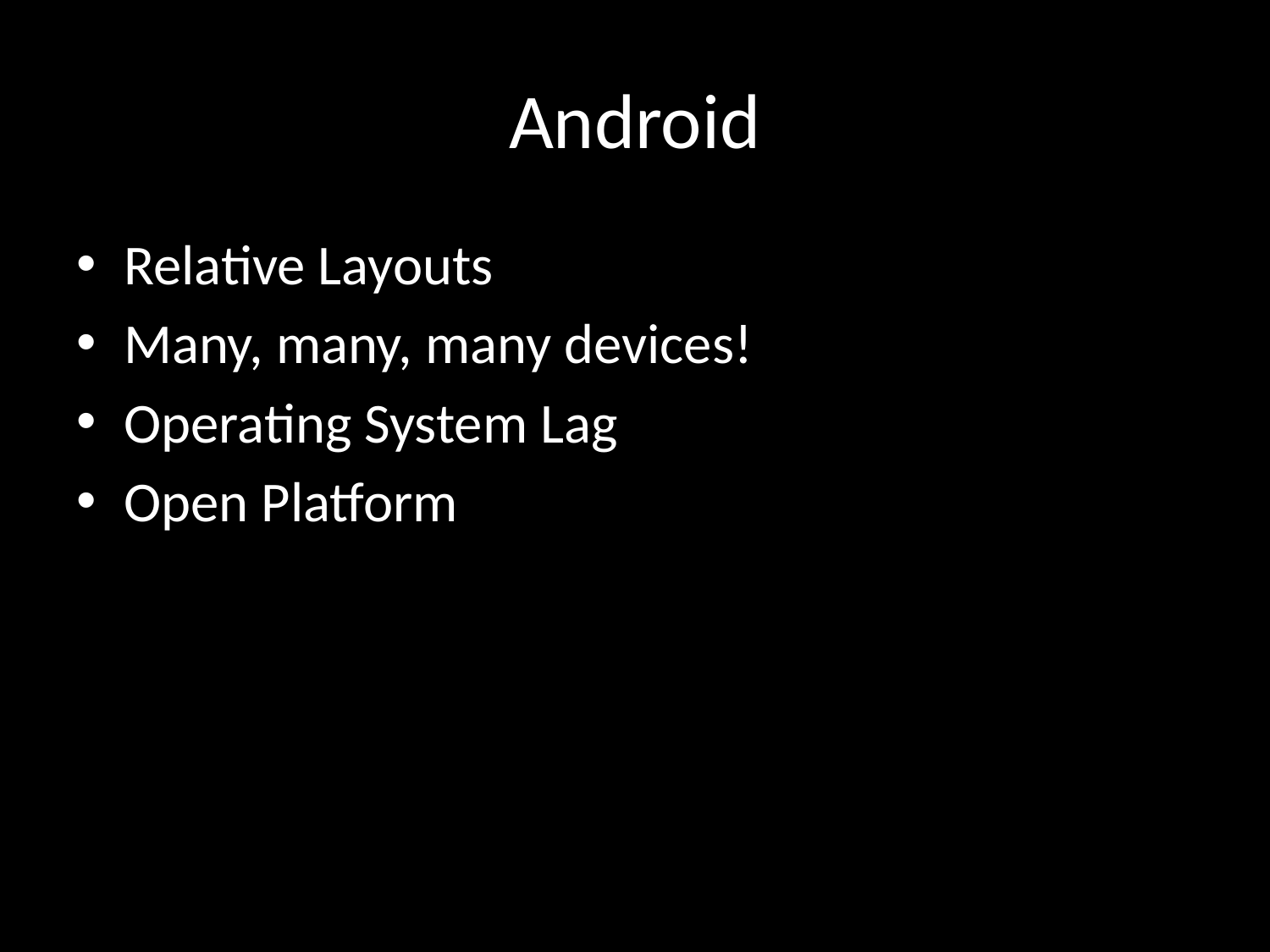

# Android
Relative Layouts
Many, many, many devices!
Operating System Lag
Open Platform